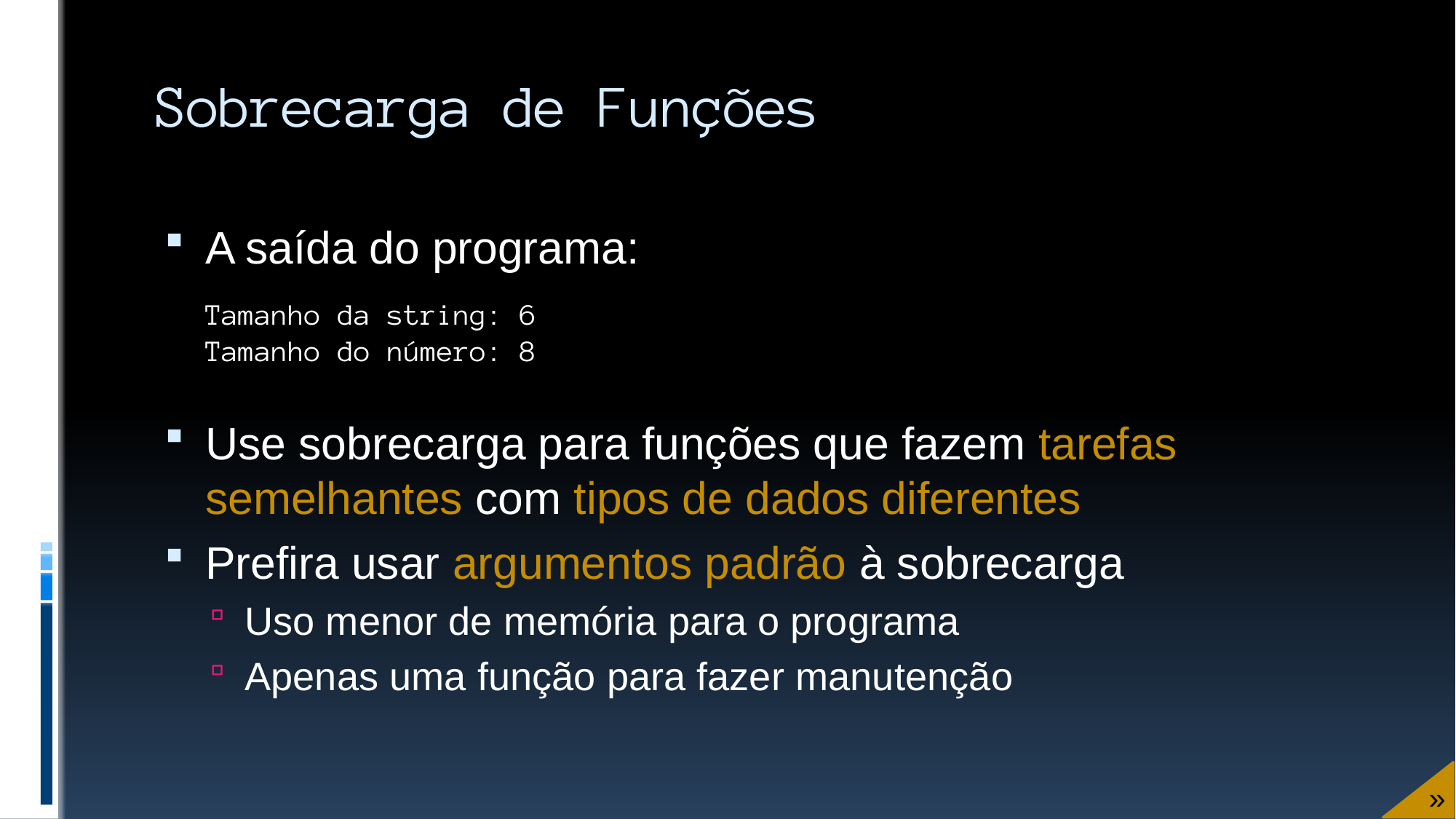

# Sobrecarga de Funções
A saída do programa:

Use sobrecarga para funções que fazem tarefas semelhantes com tipos de dados diferentes
Prefira usar argumentos padrão à sobrecarga
Uso menor de memória para o programa
Apenas uma função para fazer manutenção

Tamanho da string: 6
Tamanho do número: 8

»